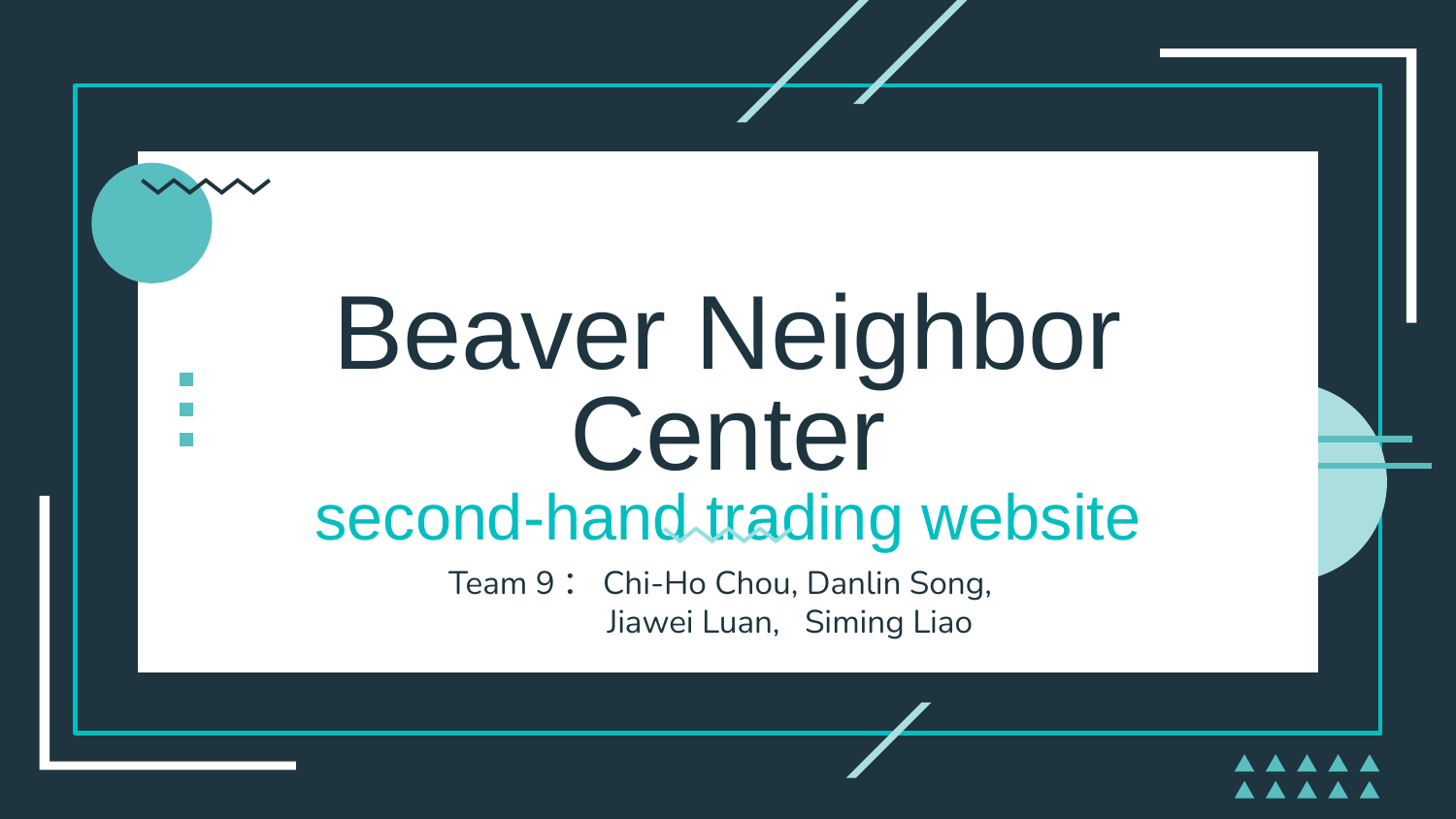

# Beaver Neighbor Center
second-hand trading website

Team 9：Chi-Ho Chou, Danlin Song,
Jiawei Luan,   Siming Liao